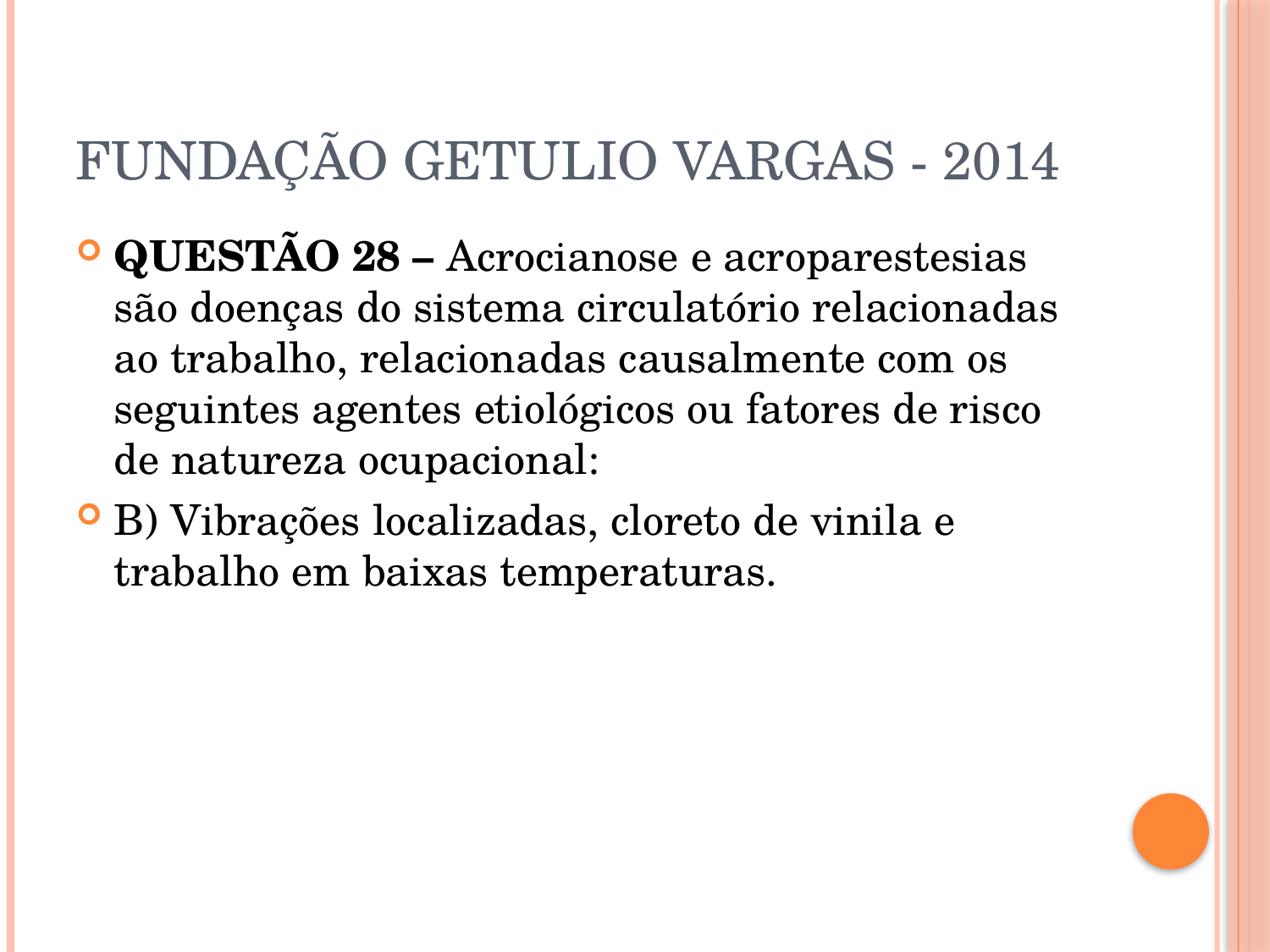

# Fundação getulio vargas - 2014
QUESTÃO 28 – Acrocianose e acroparestesias são doenças do sistema circulatório relacionadas ao trabalho, relacionadas causalmente com os seguintes agentes etiológicos ou fatores de risco de natureza ocupacional:
B) Vibrações localizadas, cloreto de vinila e trabalho em baixas temperaturas.